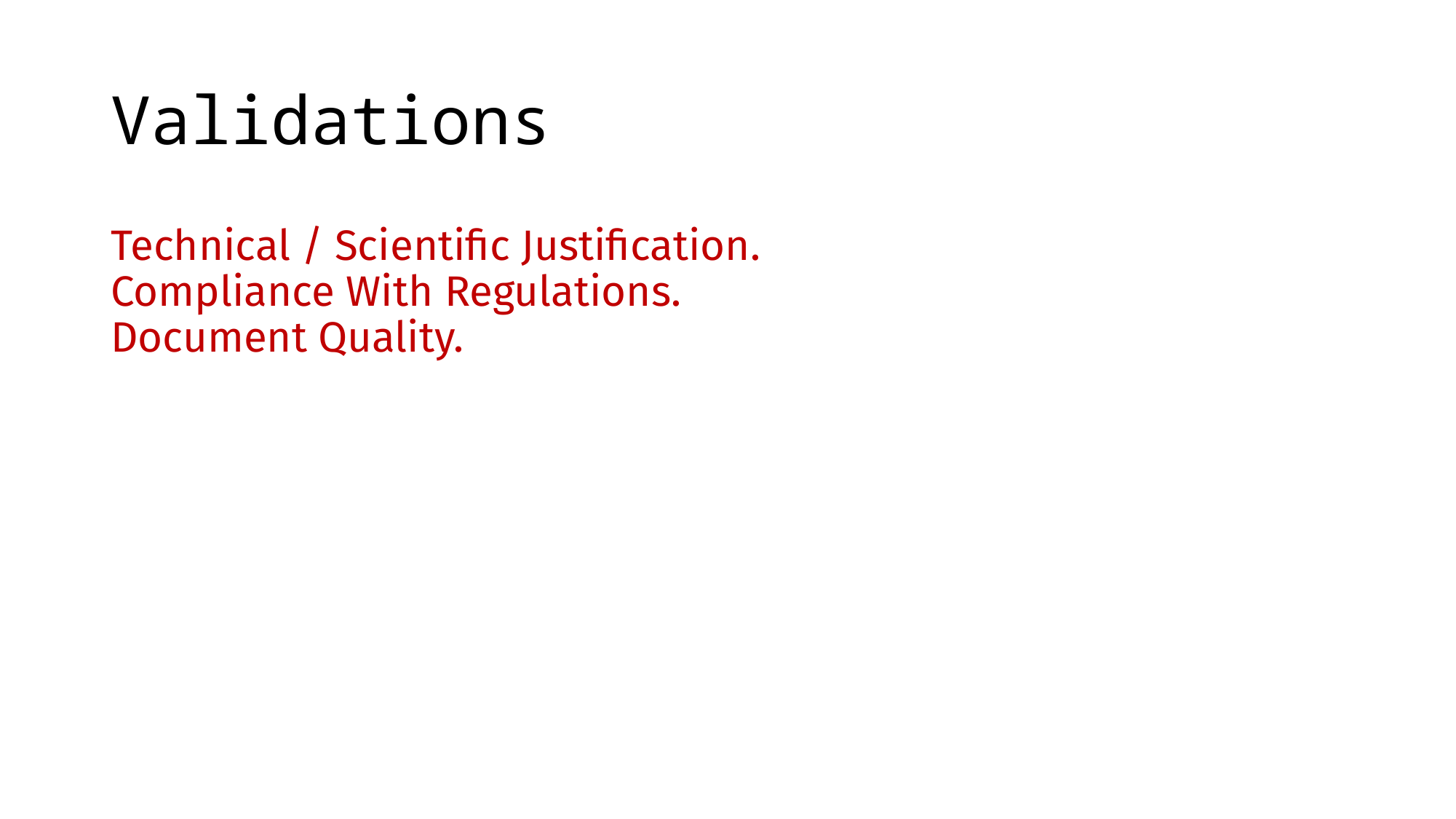

# Validations
Technical / Scientific Justification.
Compliance With Regulations.
Document Quality.